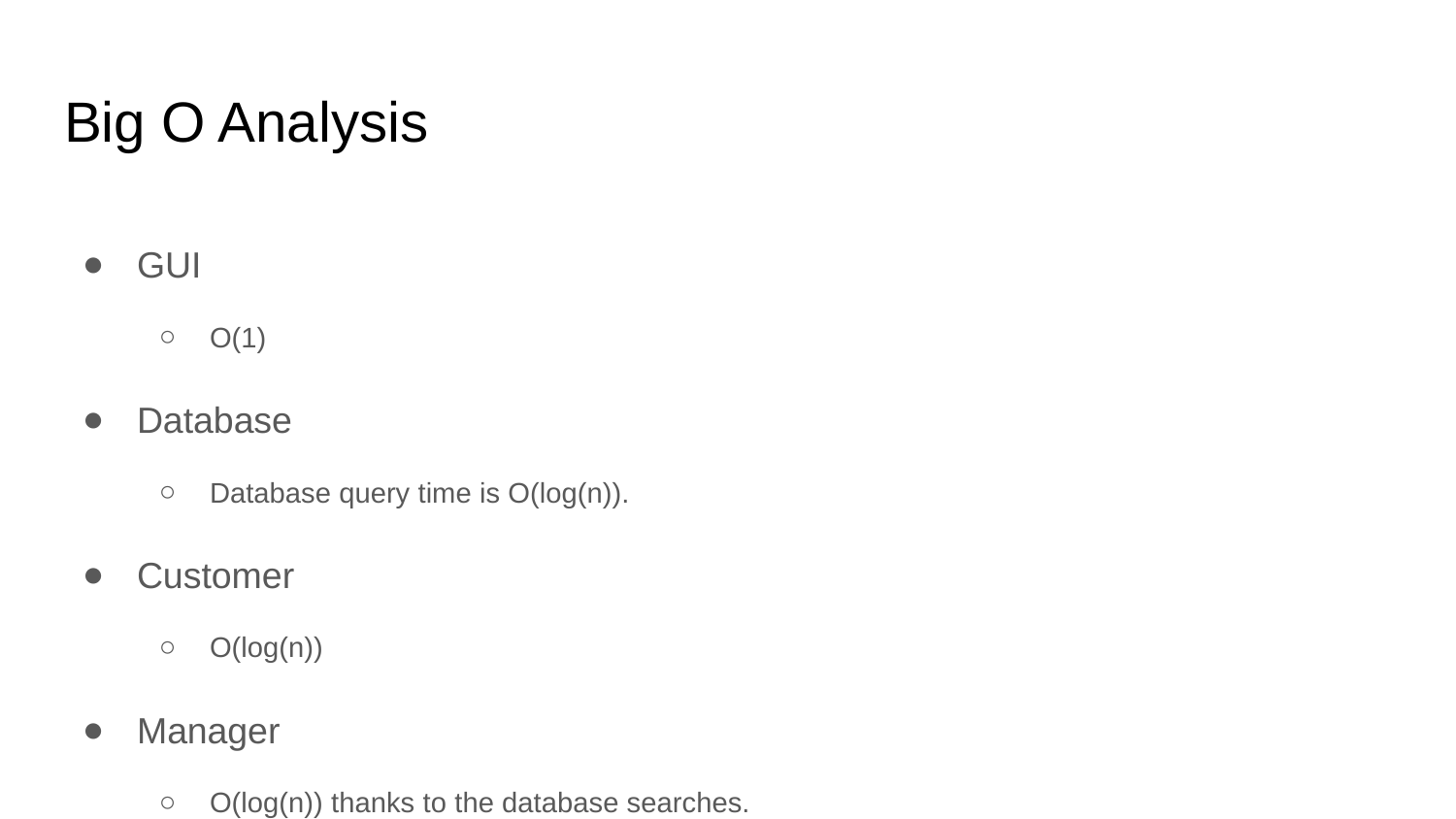

# Big O Analysis
GUI
O(1)
Database
Database query time is O(log(n)).
Customer
O(log(n))
Manager
O(log(n)) thanks to the database searches.